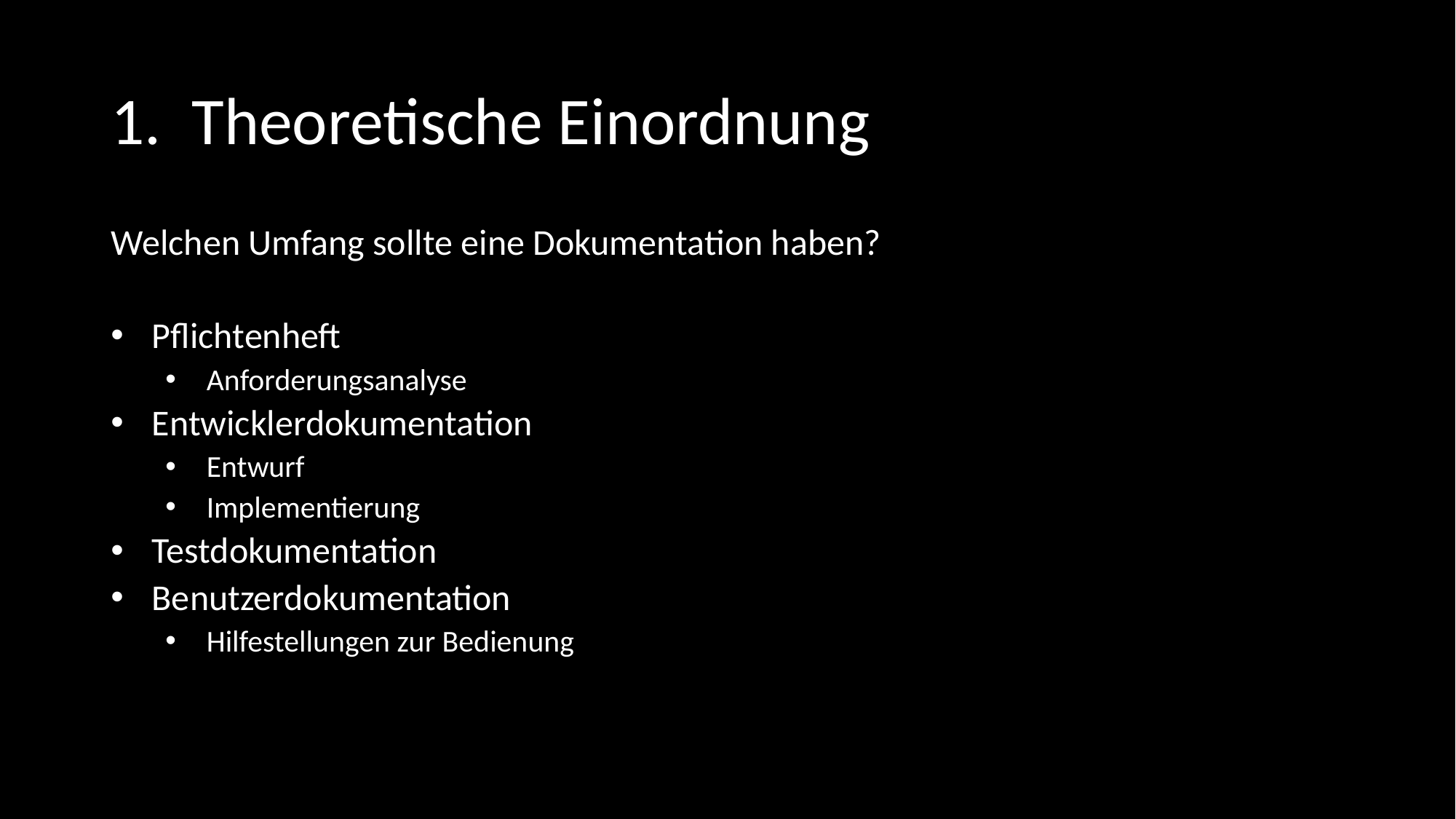

# 1.  Theoretische Einordnung
Welchen Umfang sollte eine Dokumentation haben?

Pflichtenheft
Anforderungsanalyse
Entwicklerdokumentation
Entwurf
Implementierung
Testdokumentation
Benutzerdokumentation
Hilfestellungen zur Bedienung